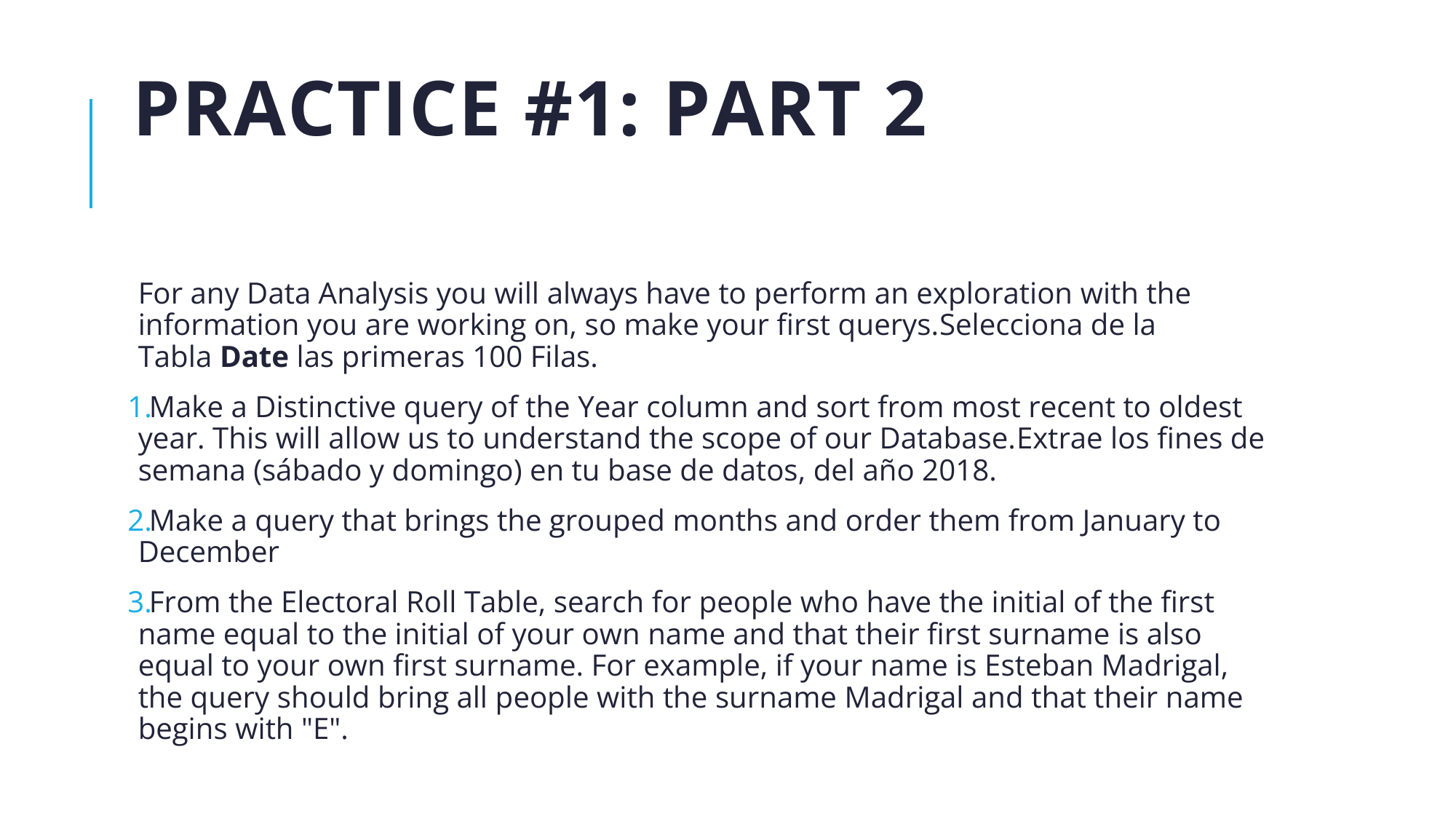

# Practice #1: Part 2
For any Data Analysis you will always have to perform an exploration with the information you are working on, so make your first querys.Selecciona de la Tabla Date las primeras 100 Filas.
Make a Distinctive query of the Year column and sort from most recent to oldest year. This will allow us to understand the scope of our Database.Extrae los fines de semana (sábado y domingo) en tu base de datos, del año 2018.
Make a query that brings the grouped months and order them from January to December
From the Electoral Roll Table, search for people who have the initial of the first name equal to the initial of your own name and that their first surname is also equal to your own first surname. For example, if your name is Esteban Madrigal, the query should bring all people with the surname Madrigal and that their name begins with "E".